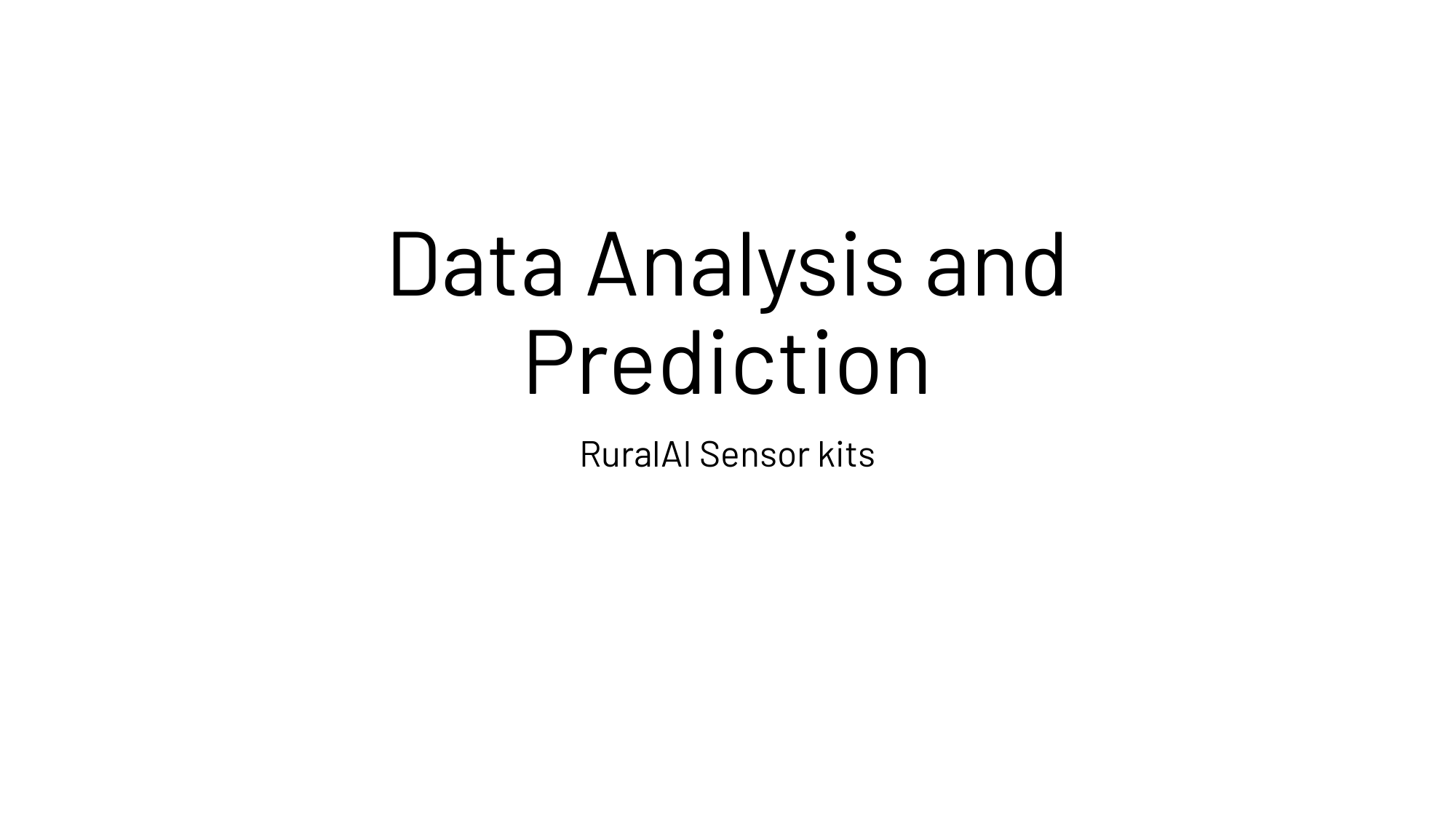

# Data Analysis and Prediction
RuralAI Sensor kits